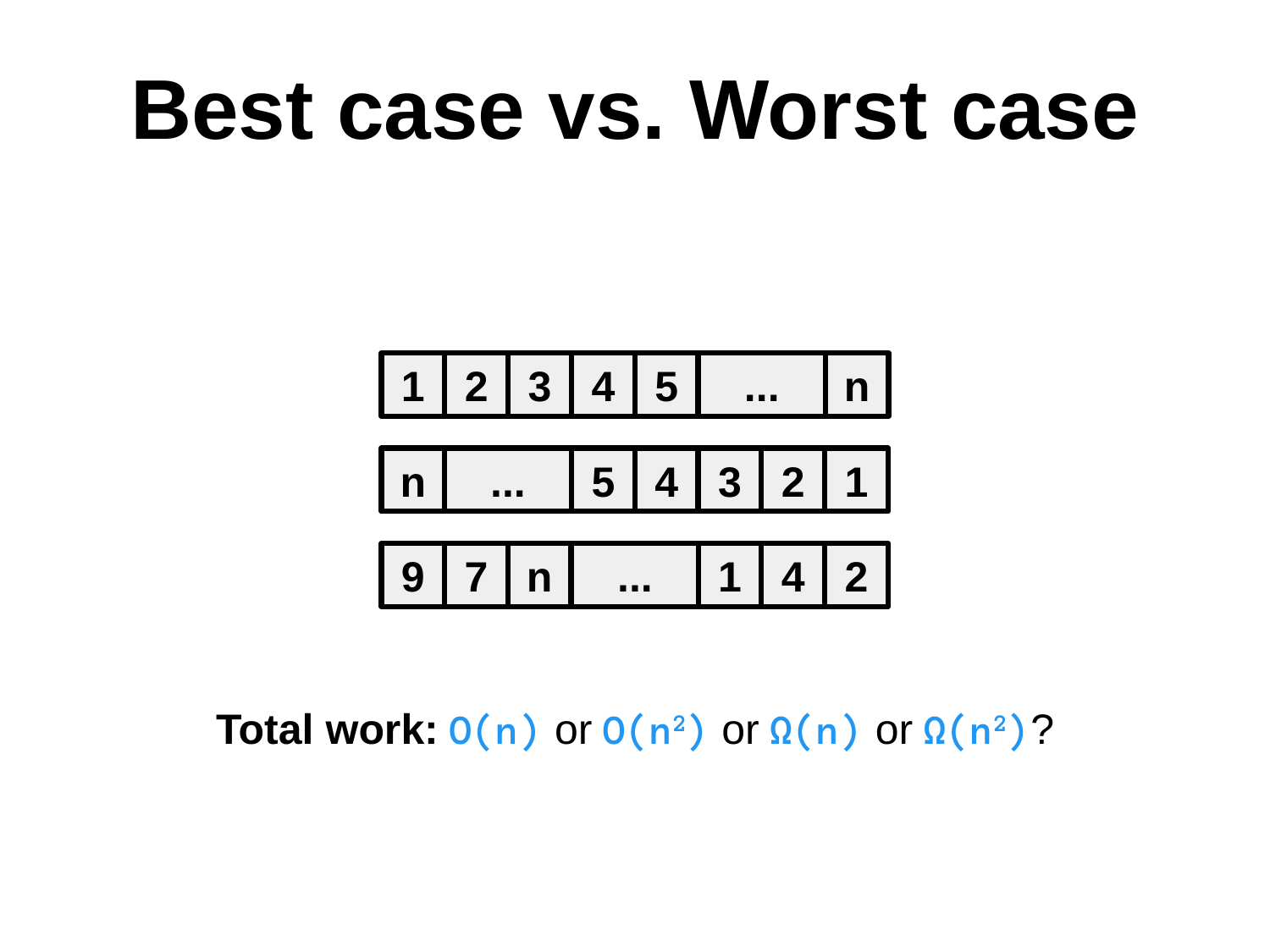

Best case vs. Worst case
1
2
3
4
5
...
n
n
...
5
4
3
2
1
9
7
n
...
1
4
2
Total work: O(n) or O(n2) or Ω(n) or Ω(n2)?